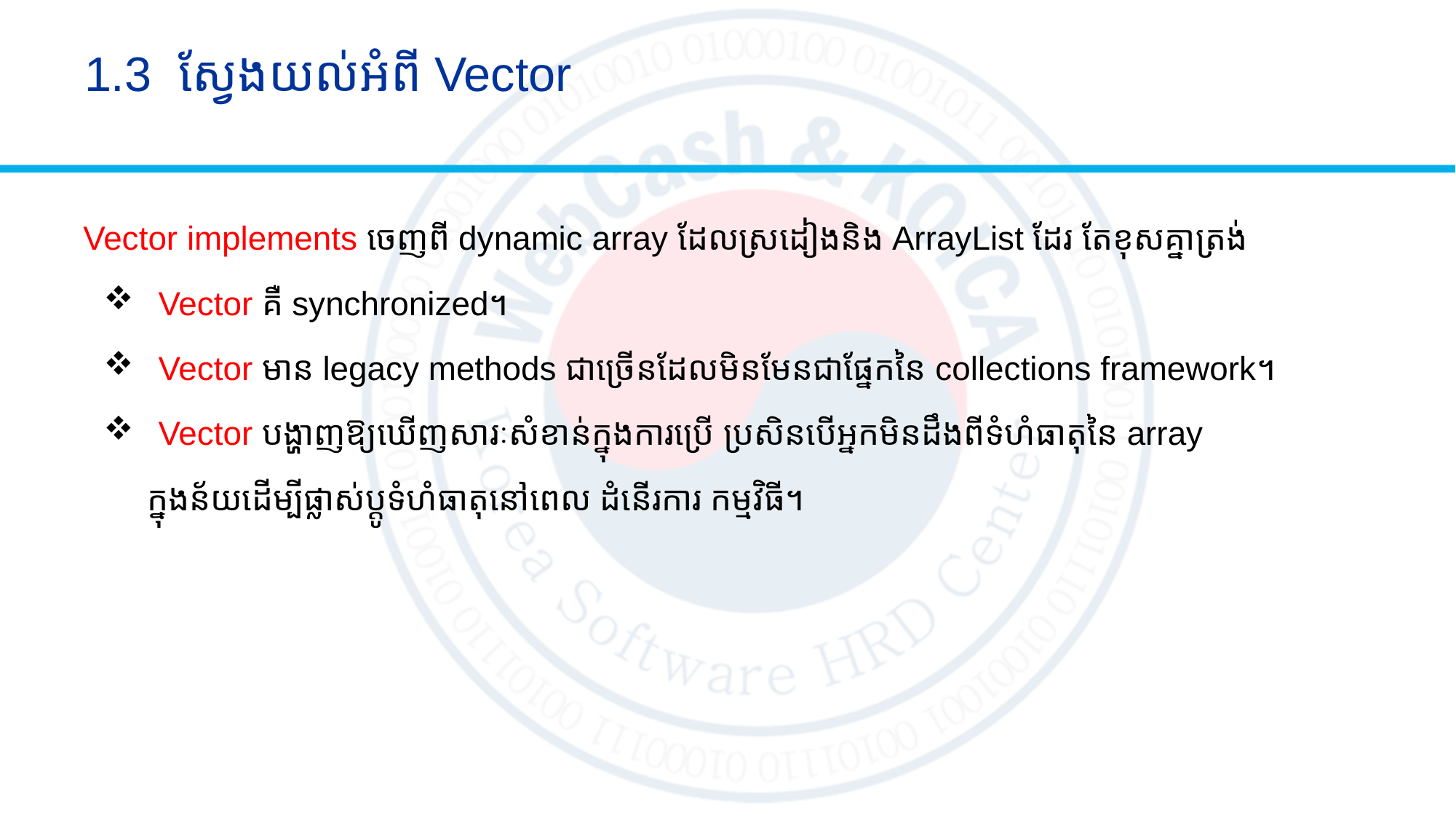

# 1.3  ស្វែងយល់អំពី Vector
Vector implements ចេញពី dynamic array​ ដែលស្រដៀងនិង ArrayList ដែរ តែខុសគ្នាត្រង់
Vector គឺ synchronized។
Vector មាន legacy methods ជាច្រើនដែលមិនមែនជាផ្នែកនៃ collections framework។
Vector បង្ហាញឱ្យឃើញសារៈសំខាន់ក្នុងការប្រើ ប្រសិនបើអ្នកមិនដឹងពីទំហំធាតុនៃ array
     ក្នុងន័យដើម្បីផ្លាស់ប្តូទំហំធាតុនៅពេល ដំនើរការ កម្មវិធី។